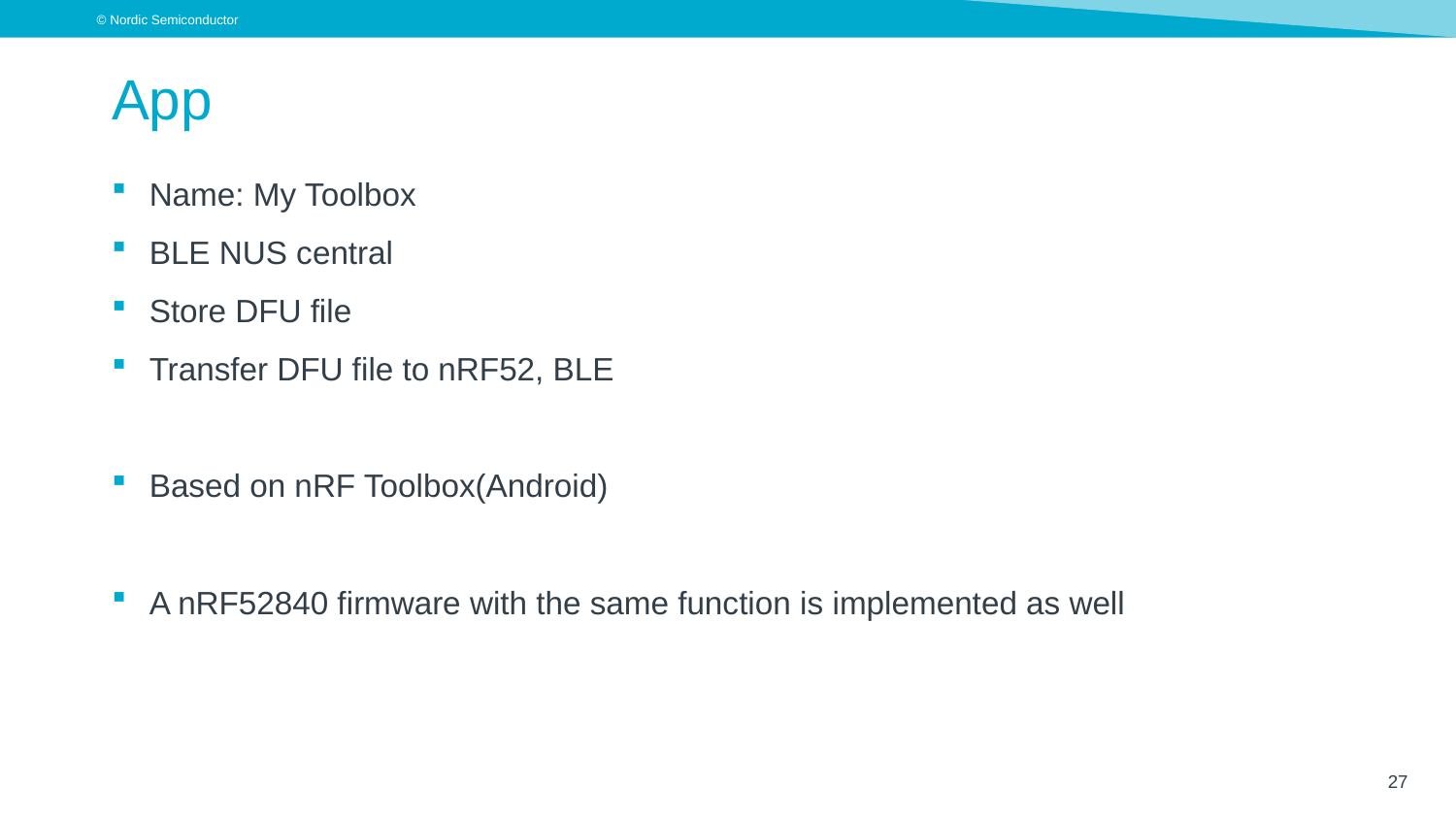

# App
Name: My Toolbox
BLE NUS central
Store DFU file
Transfer DFU file to nRF52, BLE

Based on nRF Toolbox(Android)

A nRF52840 firmware with the same function is implemented as well
27